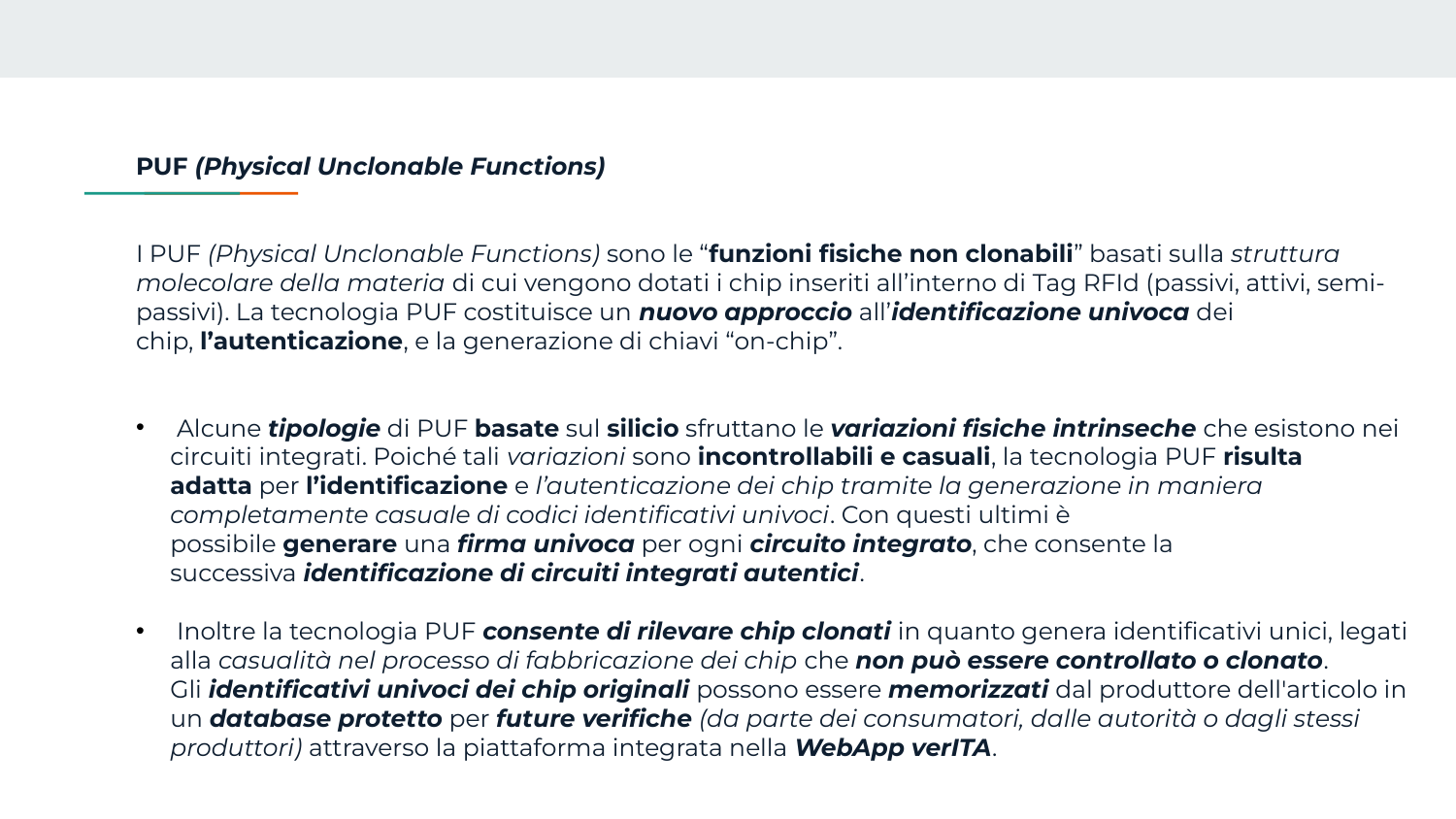

PUF (Physical Unclonable Functions)

I PUF (Physical Unclonable Functions) sono le “funzioni fisiche non clonabili” basati sulla struttura molecolare della materia di cui vengono dotati i chip inseriti all’interno di Tag RFId (passivi, attivi, semi-passivi). La tecnologia PUF costituisce un nuovo approccio all’identificazione univoca dei chip, l’autenticazione, e la generazione di chiavi “on-chip”.

 Alcune tipologie di PUF basate sul silicio sfruttano le variazioni fisiche intrinseche che esistono nei circuiti integrati. Poiché tali variazioni sono incontrollabili e casuali, la tecnologia PUF risulta adatta per l’identificazione e l’autenticazione dei chip tramite la generazione in maniera completamente casuale di codici identificativi univoci. Con questi ultimi è possibile generare una firma univoca per ogni circuito integrato, che consente la successiva identificazione di circuiti integrati autentici.

 Inoltre la tecnologia PUF consente di rilevare chip clonati in quanto genera identificativi unici, legati alla casualità nel processo di fabbricazione dei chip che non può essere controllato o clonato. Gli identificativi univoci dei chip originali possono essere memorizzati dal produttore dell'articolo in un database protetto per future verifiche (da parte dei consumatori, dalle autorità o dagli stessi produttori) attraverso la piattaforma integrata nella WebApp verITA.